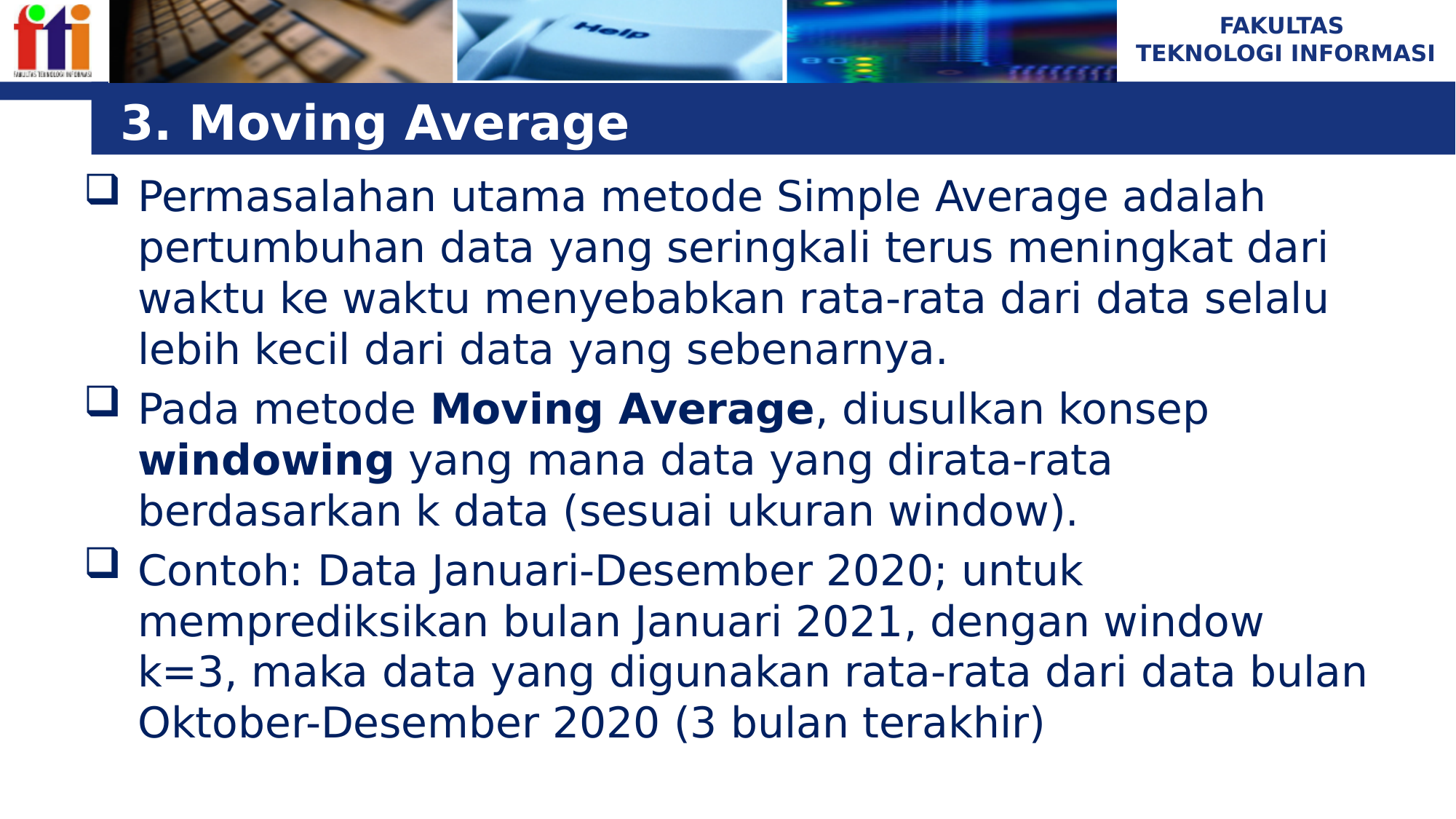

# 3. Moving Average
Permasalahan utama metode Simple Average adalah pertumbuhan data yang seringkali terus meningkat dari waktu ke waktu menyebabkan rata-rata dari data selalu lebih kecil dari data yang sebenarnya.
Pada metode Moving Average, diusulkan konsep windowing yang mana data yang dirata-rata berdasarkan k data (sesuai ukuran window).
Contoh: Data Januari-Desember 2020; untuk memprediksikan bulan Januari 2021, dengan window k=3, maka data yang digunakan rata-rata dari data bulan Oktober-Desember 2020 (3 bulan terakhir)